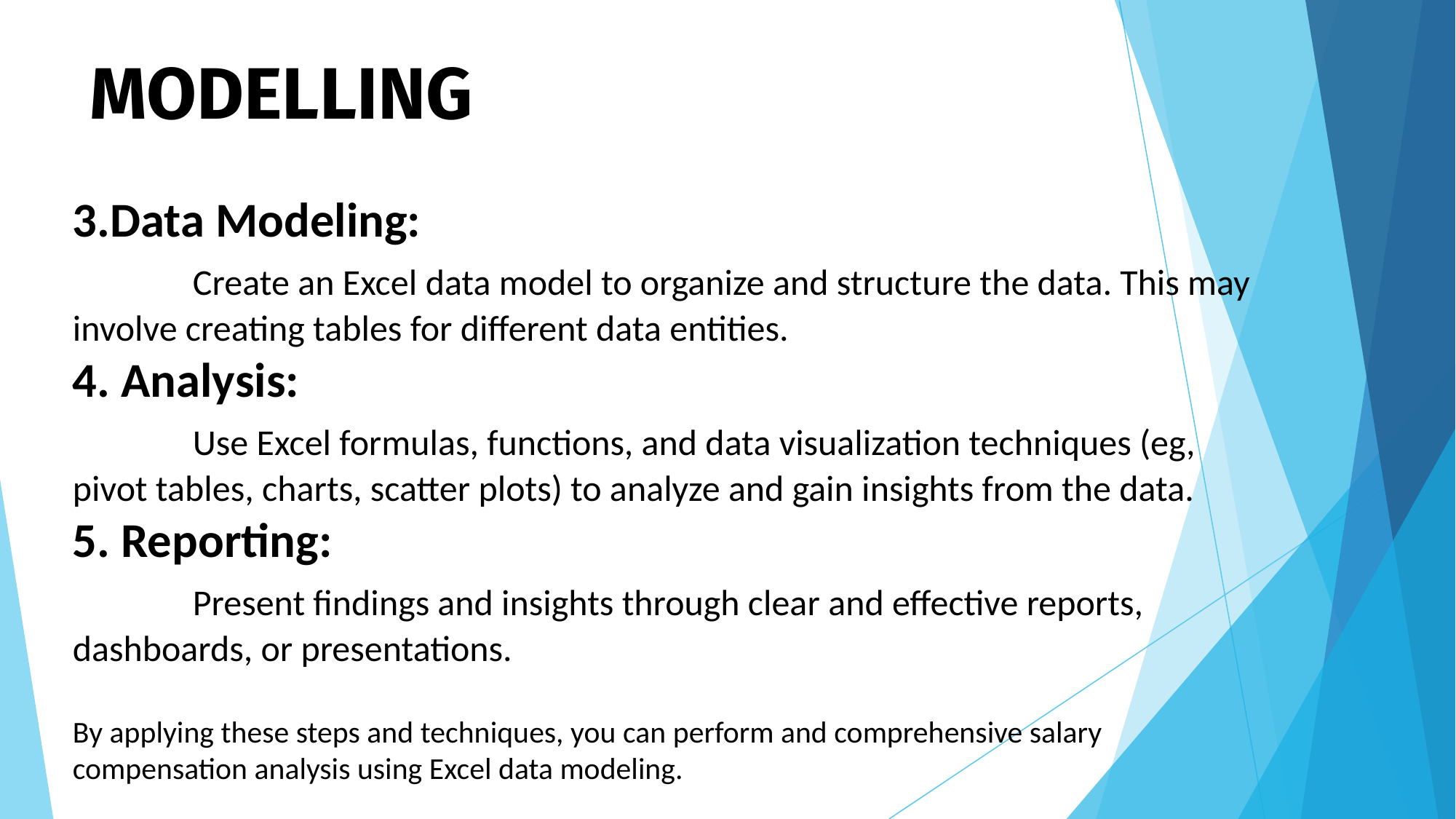

# MODELLING
3.Data Modeling:
           Create an Excel data model to organize and structure the data. This may involve creating tables for different data entities.
4. Analysis:
           Use Excel formulas, functions, and data visualization techniques (eg, pivot tables, charts, scatter plots) to analyze and gain insights from the data.
5. Reporting:
           Present findings and insights through clear and effective reports, dashboards, or presentations.

By applying these steps and techniques, you can perform and comprehensive salary compensation analysis using Excel data modeling.